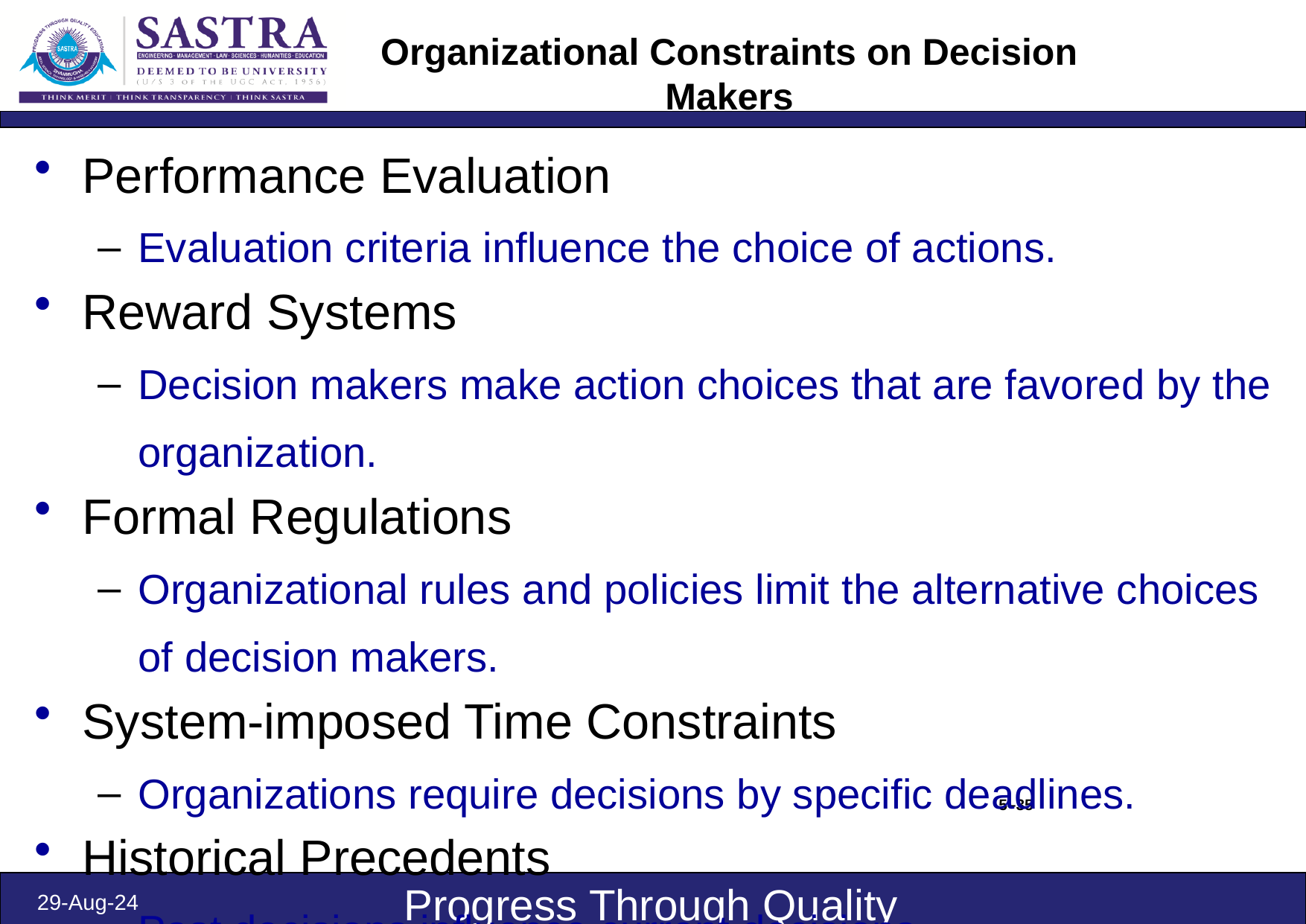

# Organizational Constraints on Decision Makers
Performance Evaluation
Evaluation criteria influence the choice of actions.
Reward Systems
Decision makers make action choices that are favored by the organization.
Formal Regulations
Organizational rules and policies limit the alternative choices of decision makers.
System-imposed Time Constraints
Organizations require decisions by specific deadlines.
Historical Precedents
Past decisions influence current decisions.
5–35
29-Aug-24